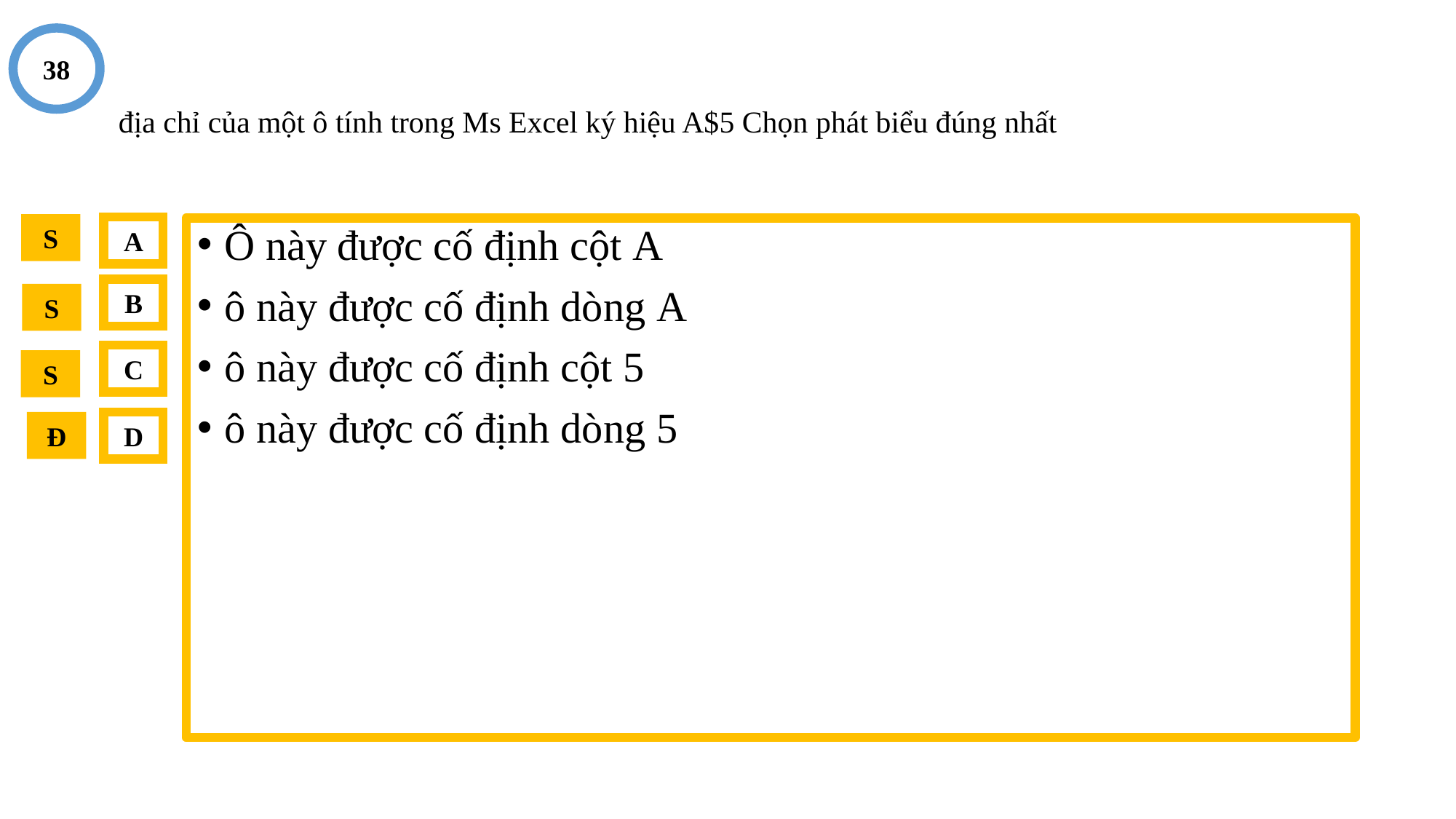

38
# địa chỉ của một ô tính trong Ms Excel ký hiệu A$5 Chọn phát biểu đúng nhất
S
A
Ô này được cố định cột A
ô này được cố định dòng A
ô này được cố định cột 5
ô này được cố định dòng 5
B
S
C
S
Đ
D